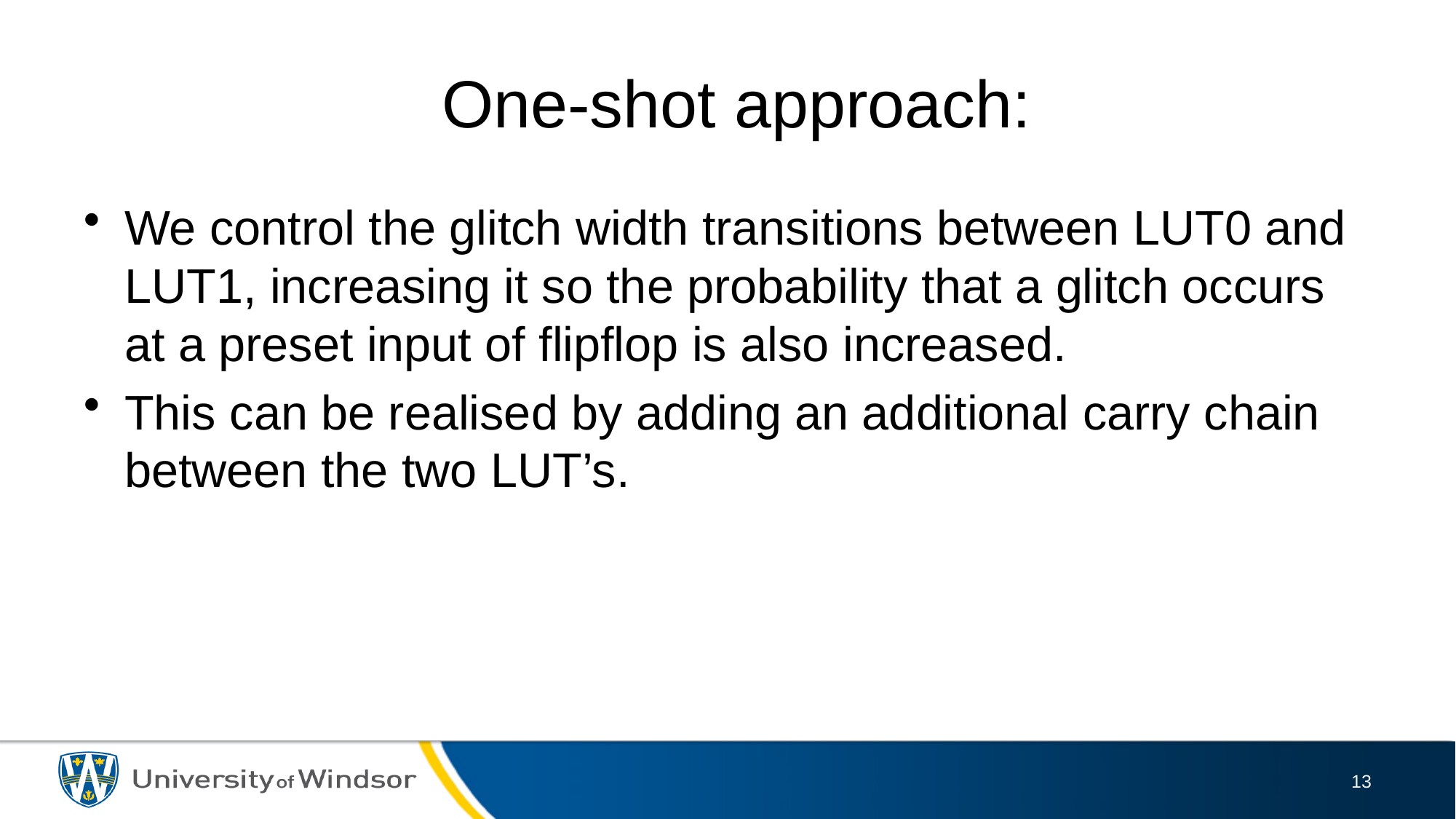

# One-shot approach:
We control the glitch width transitions between LUT0 and LUT1, increasing it so the probability that a glitch occurs at a preset input of flipflop is also increased.
This can be realised by adding an additional carry chain between the two LUT’s.
13